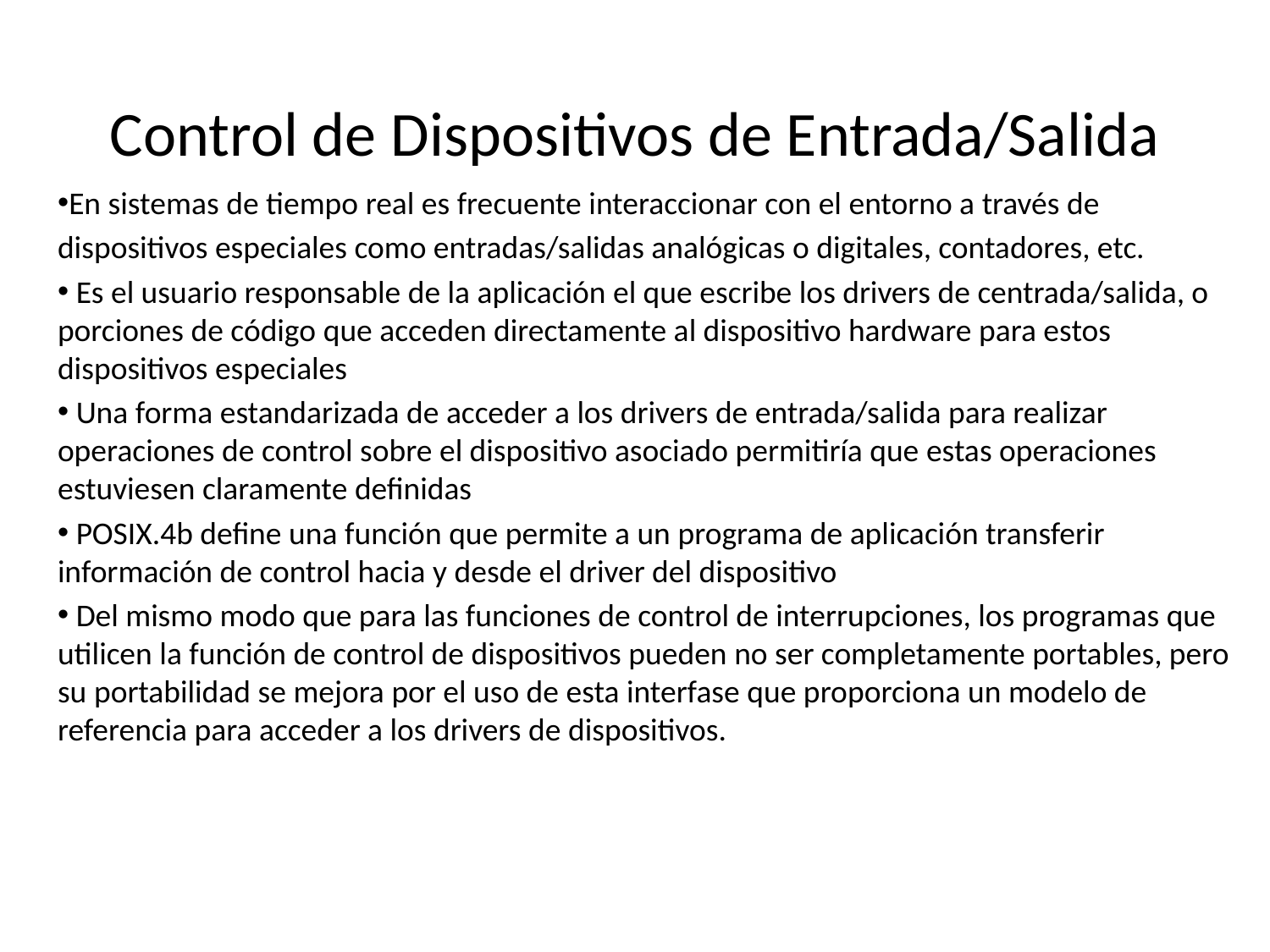

# Control de Dispositivos de Entrada/Salida
En sistemas de tiempo real es frecuente interaccionar con el entorno a través de
dispositivos especiales como entradas/salidas analógicas o digitales, contadores, etc.
 Es el usuario responsable de la aplicación el que escribe los drivers de centrada/salida, o porciones de código que acceden directamente al dispositivo hardware para estos dispositivos especiales
 Una forma estandarizada de acceder a los drivers de entrada/salida para realizar operaciones de control sobre el dispositivo asociado permitiría que estas operaciones estuviesen claramente definidas
 POSIX.4b define una función que permite a un programa de aplicación transferir información de control hacia y desde el driver del dispositivo
 Del mismo modo que para las funciones de control de interrupciones, los programas que utilicen la función de control de dispositivos pueden no ser completamente portables, pero su portabilidad se mejora por el uso de esta interfase que proporciona un modelo de referencia para acceder a los drivers de dispositivos.